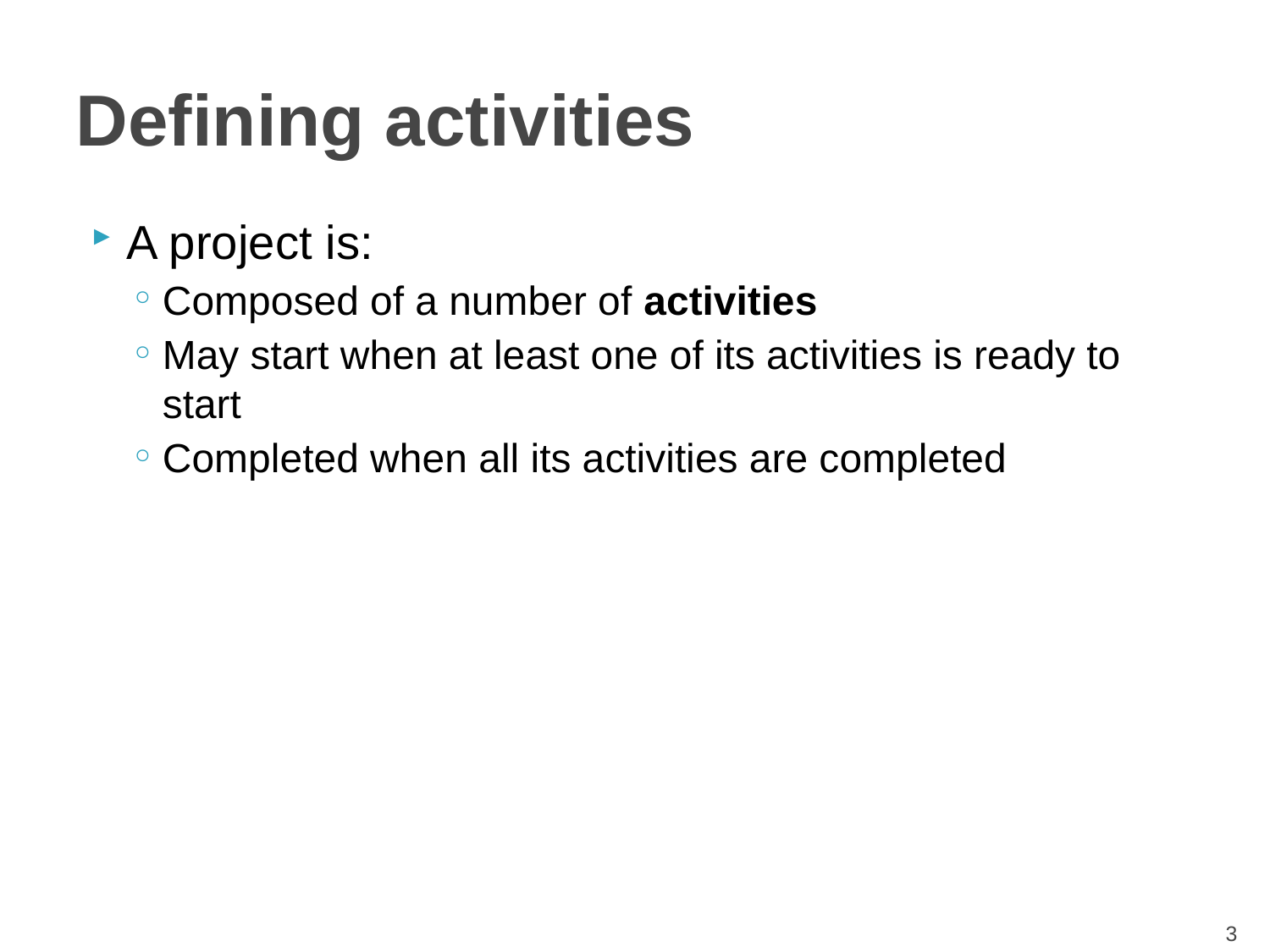

# Defining activities
A project is:
Composed of a number of activities
May start when at least one of its activities is ready to start
Completed when all its activities are completed
3